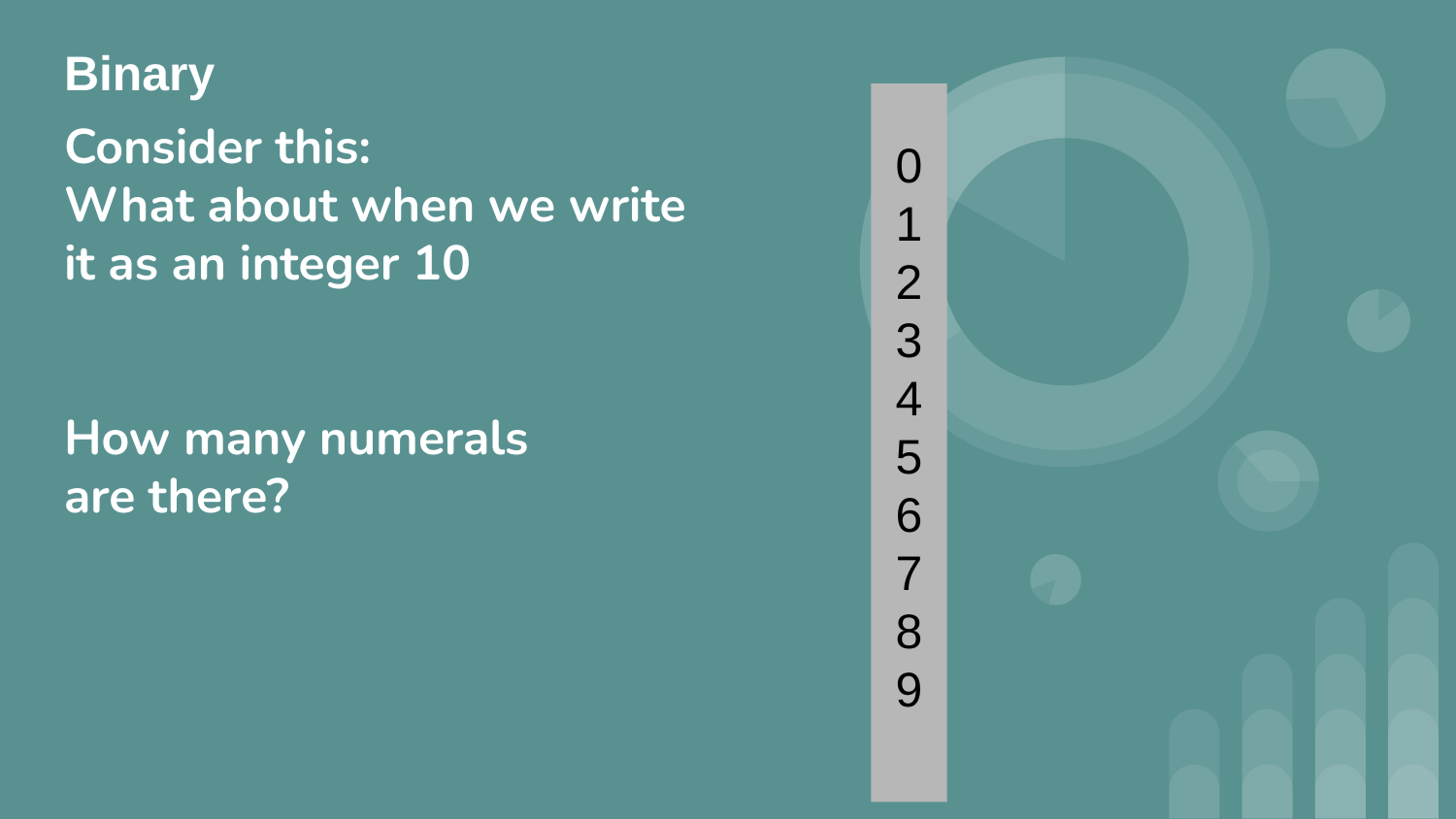

# Binary
0
1
2
3
4
5
6
7
8
9

Consider this:
What about when we write
it as an integer 10

How many numerals
are there?